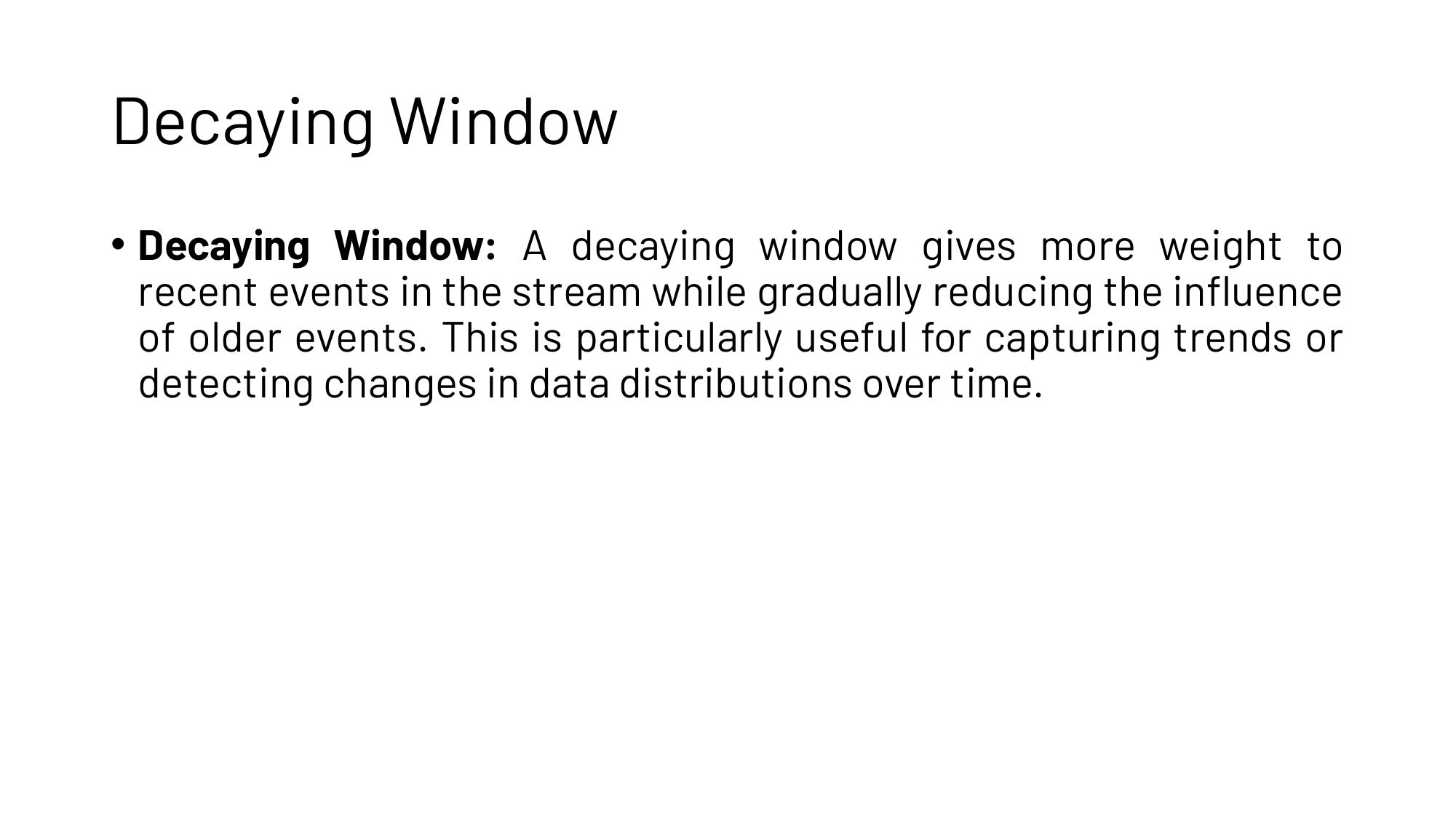

# Decaying Window
Decaying Window: A decaying window gives more weight to recent events in the stream while gradually reducing the influence of older events. This is particularly useful for capturing trends or detecting changes in data distributions over time.